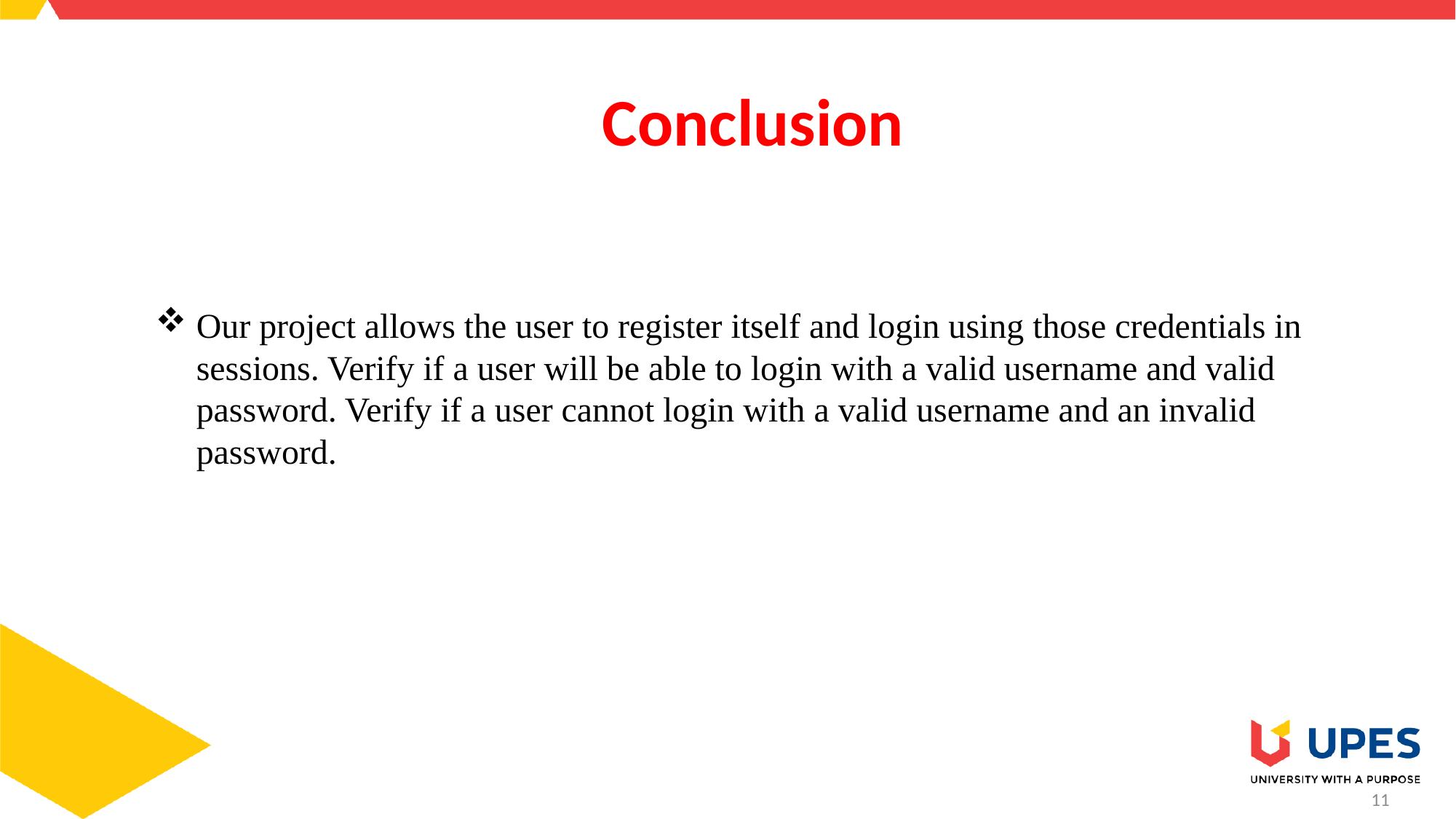

# Conclusion

Our project allows the user to register itself and login using those credentials in sessions. Verify if a user will be able to login with a valid username and valid password. Verify if a user cannot login with a valid username and an invalid password.